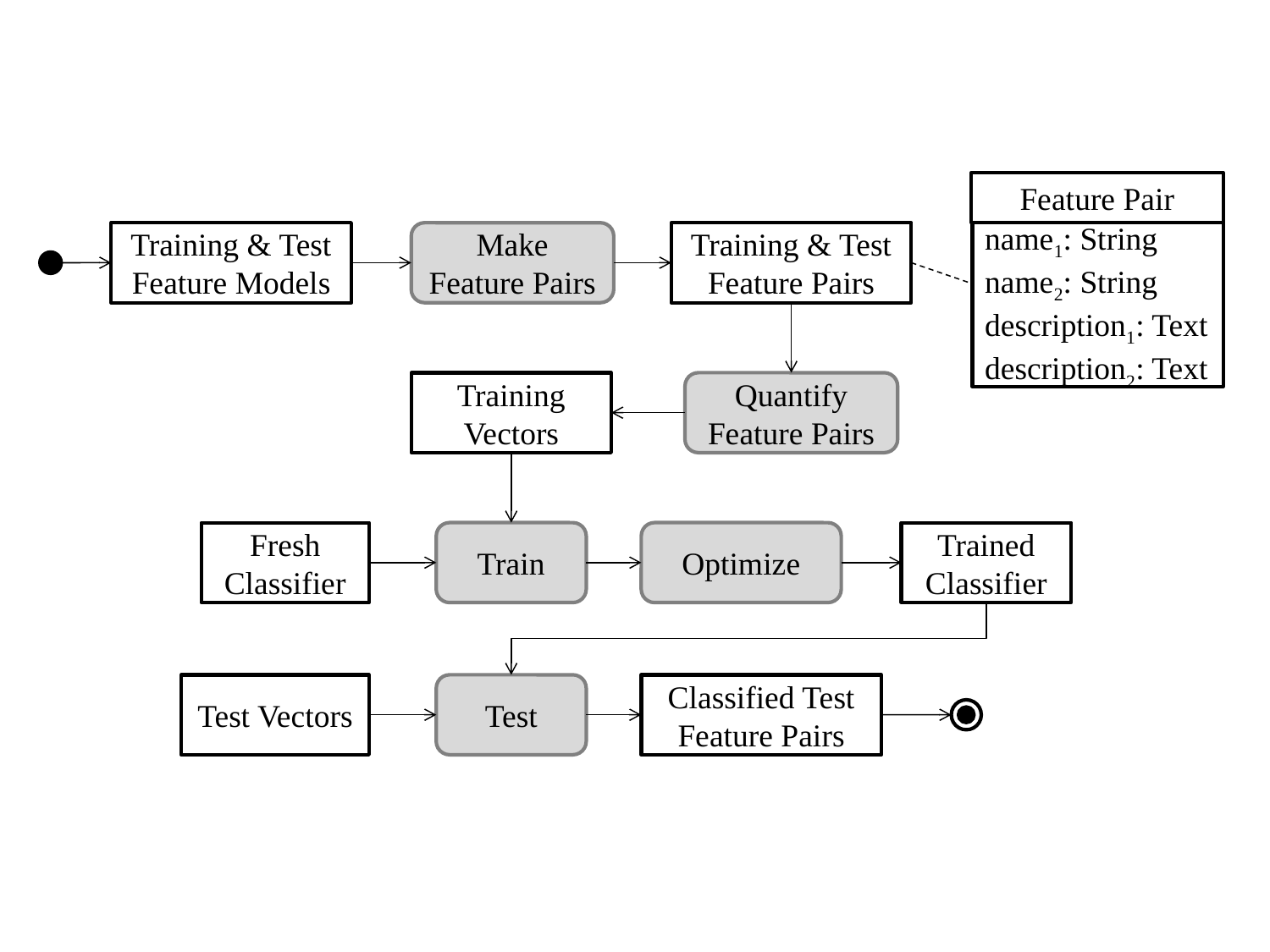

Feature Pair
Training & Test Feature Models
Make Feature Pairs
Training & Test Feature Pairs
name1: String
name2: String
description1: Text
description2: Text

Training Vectors
Quantify Feature Pairs
Fresh Classifier
Train
Trained Classifier
Optimize
Test Vectors
Test
Classified Test Feature Pairs